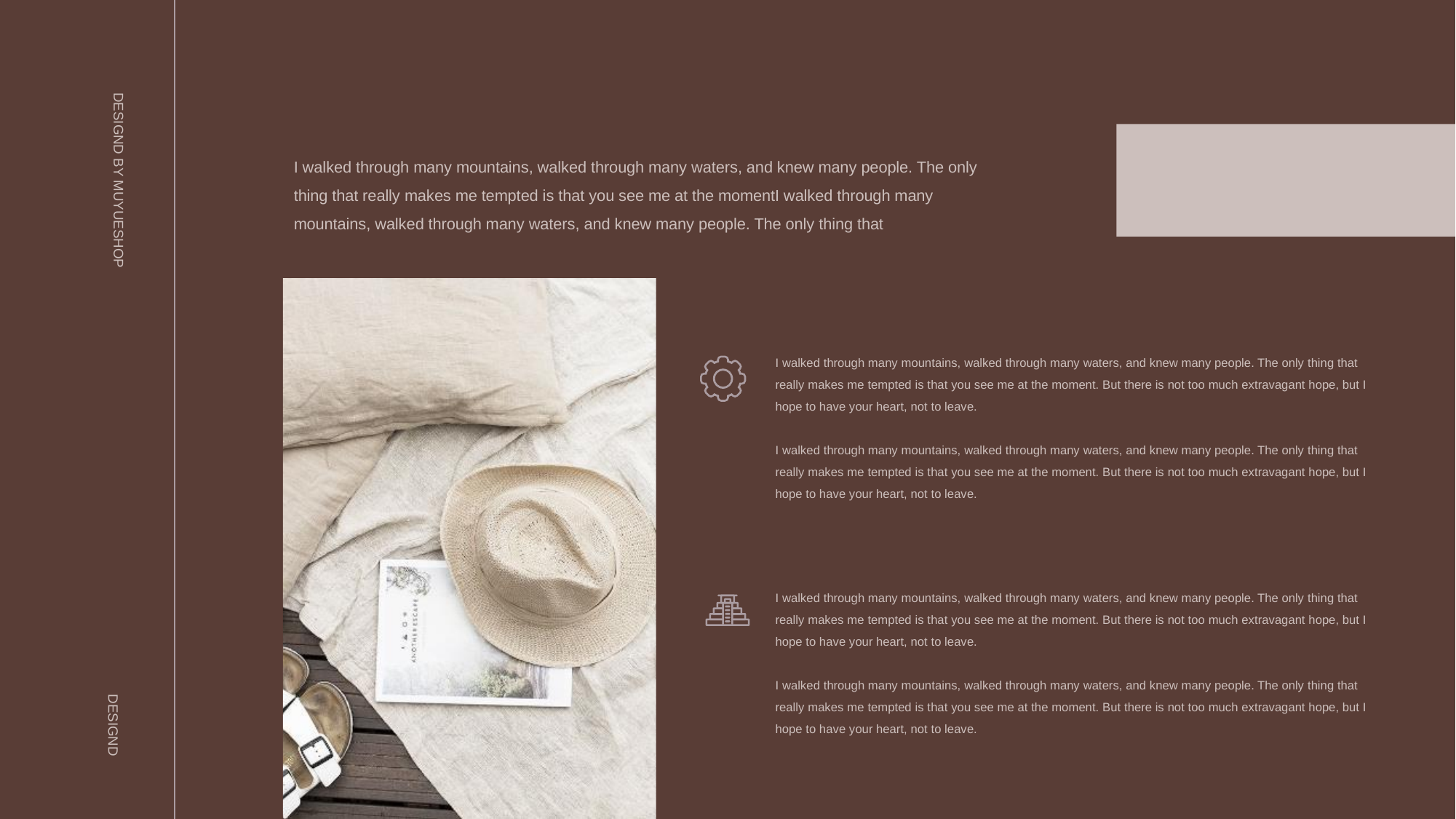

DESIGND BY MUYUESHOP
DESIGND

I walked through many mountains, walked through many waters, and knew many people. The only thing that really makes me tempted is that you see me at the momentI walked through many mountains, walked through many waters, and knew many people. The only thing that

I walked through many mountains, walked through many waters, and knew many people. The only thing that really makes me tempted is that you see me at the moment. But there is not too much extravagant hope, but I hope to have your heart, not to leave.

I walked through many mountains, walked through many waters, and knew many people. The only thing that really makes me tempted is that you see me at the moment. But there is not too much extravagant hope, but I hope to have your heart, not to leave.

I walked through many mountains, walked through many waters, and knew many people. The only thing that really makes me tempted is that you see me at the moment. But there is not too much extravagant hope, but I hope to have your heart, not to leave.

I walked through many mountains, walked through many waters, and knew many people. The only thing that really makes me tempted is that you see me at the moment. But there is not too much extravagant hope, but I hope to have your heart, not to leave.